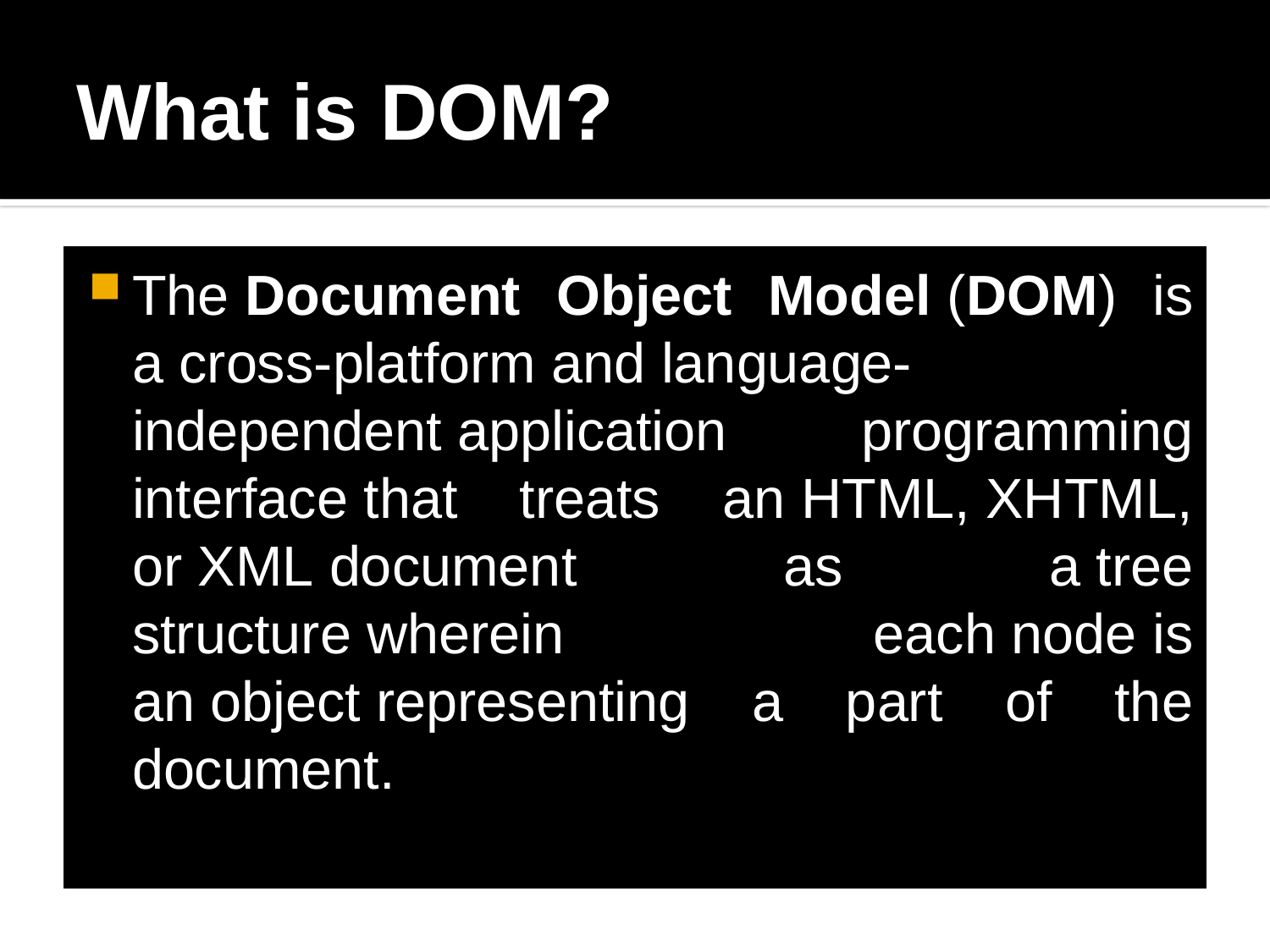

# What is DOM?
The Document Object Model (DOM) is a cross-platform and language-independent application programming interface that treats an HTML, XHTML, or XML document as a tree structure wherein each node is an object representing a part of the document.